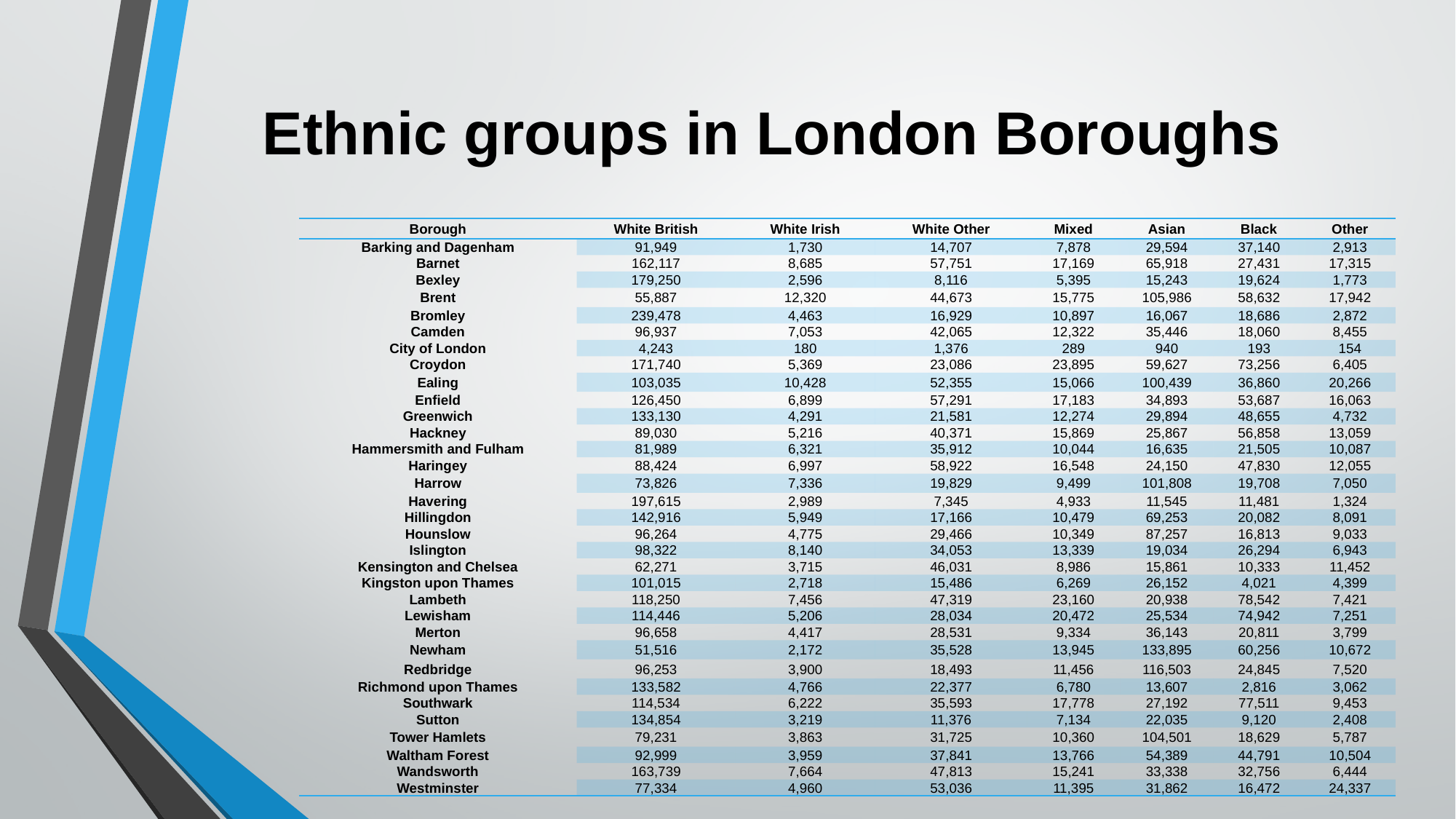

# Ethnic groups in London Boroughs
| Borough | White British | White Irish | White Other | Mixed | Asian | Black | Other |
| --- | --- | --- | --- | --- | --- | --- | --- |
| Barking and Dagenham | 91,949 | 1,730 | 14,707 | 7,878 | 29,594 | 37,140 | 2,913 |
| Barnet | 162,117 | 8,685 | 57,751 | 17,169 | 65,918 | 27,431 | 17,315 |
| Bexley | 179,250 | 2,596 | 8,116 | 5,395 | 15,243 | 19,624 | 1,773 |
| Brent | 55,887 | 12,320 | 44,673 | 15,775 | 105,986 | 58,632 | 17,942 |
| Bromley | 239,478 | 4,463 | 16,929 | 10,897 | 16,067 | 18,686 | 2,872 |
| Camden | 96,937 | 7,053 | 42,065 | 12,322 | 35,446 | 18,060 | 8,455 |
| City of London | 4,243 | 180 | 1,376 | 289 | 940 | 193 | 154 |
| Croydon | 171,740 | 5,369 | 23,086 | 23,895 | 59,627 | 73,256 | 6,405 |
| Ealing | 103,035 | 10,428 | 52,355 | 15,066 | 100,439 | 36,860 | 20,266 |
| Enfield | 126,450 | 6,899 | 57,291 | 17,183 | 34,893 | 53,687 | 16,063 |
| Greenwich | 133,130 | 4,291 | 21,581 | 12,274 | 29,894 | 48,655 | 4,732 |
| Hackney | 89,030 | 5,216 | 40,371 | 15,869 | 25,867 | 56,858 | 13,059 |
| Hammersmith and Fulham | 81,989 | 6,321 | 35,912 | 10,044 | 16,635 | 21,505 | 10,087 |
| Haringey | 88,424 | 6,997 | 58,922 | 16,548 | 24,150 | 47,830 | 12,055 |
| Harrow | 73,826 | 7,336 | 19,829 | 9,499 | 101,808 | 19,708 | 7,050 |
| Havering | 197,615 | 2,989 | 7,345 | 4,933 | 11,545 | 11,481 | 1,324 |
| Hillingdon | 142,916 | 5,949 | 17,166 | 10,479 | 69,253 | 20,082 | 8,091 |
| Hounslow | 96,264 | 4,775 | 29,466 | 10,349 | 87,257 | 16,813 | 9,033 |
| Islington | 98,322 | 8,140 | 34,053 | 13,339 | 19,034 | 26,294 | 6,943 |
| Kensington and Chelsea | 62,271 | 3,715 | 46,031 | 8,986 | 15,861 | 10,333 | 11,452 |
| Kingston upon Thames | 101,015 | 2,718 | 15,486 | 6,269 | 26,152 | 4,021 | 4,399 |
| Lambeth | 118,250 | 7,456 | 47,319 | 23,160 | 20,938 | 78,542 | 7,421 |
| Lewisham | 114,446 | 5,206 | 28,034 | 20,472 | 25,534 | 74,942 | 7,251 |
| Merton | 96,658 | 4,417 | 28,531 | 9,334 | 36,143 | 20,811 | 3,799 |
| Newham | 51,516 | 2,172 | 35,528 | 13,945 | 133,895 | 60,256 | 10,672 |
| Redbridge | 96,253 | 3,900 | 18,493 | 11,456 | 116,503 | 24,845 | 7,520 |
| Richmond upon Thames | 133,582 | 4,766 | 22,377 | 6,780 | 13,607 | 2,816 | 3,062 |
| Southwark | 114,534 | 6,222 | 35,593 | 17,778 | 27,192 | 77,511 | 9,453 |
| Sutton | 134,854 | 3,219 | 11,376 | 7,134 | 22,035 | 9,120 | 2,408 |
| Tower Hamlets | 79,231 | 3,863 | 31,725 | 10,360 | 104,501 | 18,629 | 5,787 |
| Waltham Forest | 92,999 | 3,959 | 37,841 | 13,766 | 54,389 | 44,791 | 10,504 |
| Wandsworth | 163,739 | 7,664 | 47,813 | 15,241 | 33,338 | 32,756 | 6,444 |
| Westminster | 77,334 | 4,960 | 53,036 | 11,395 | 31,862 | 16,472 | 24,337 |